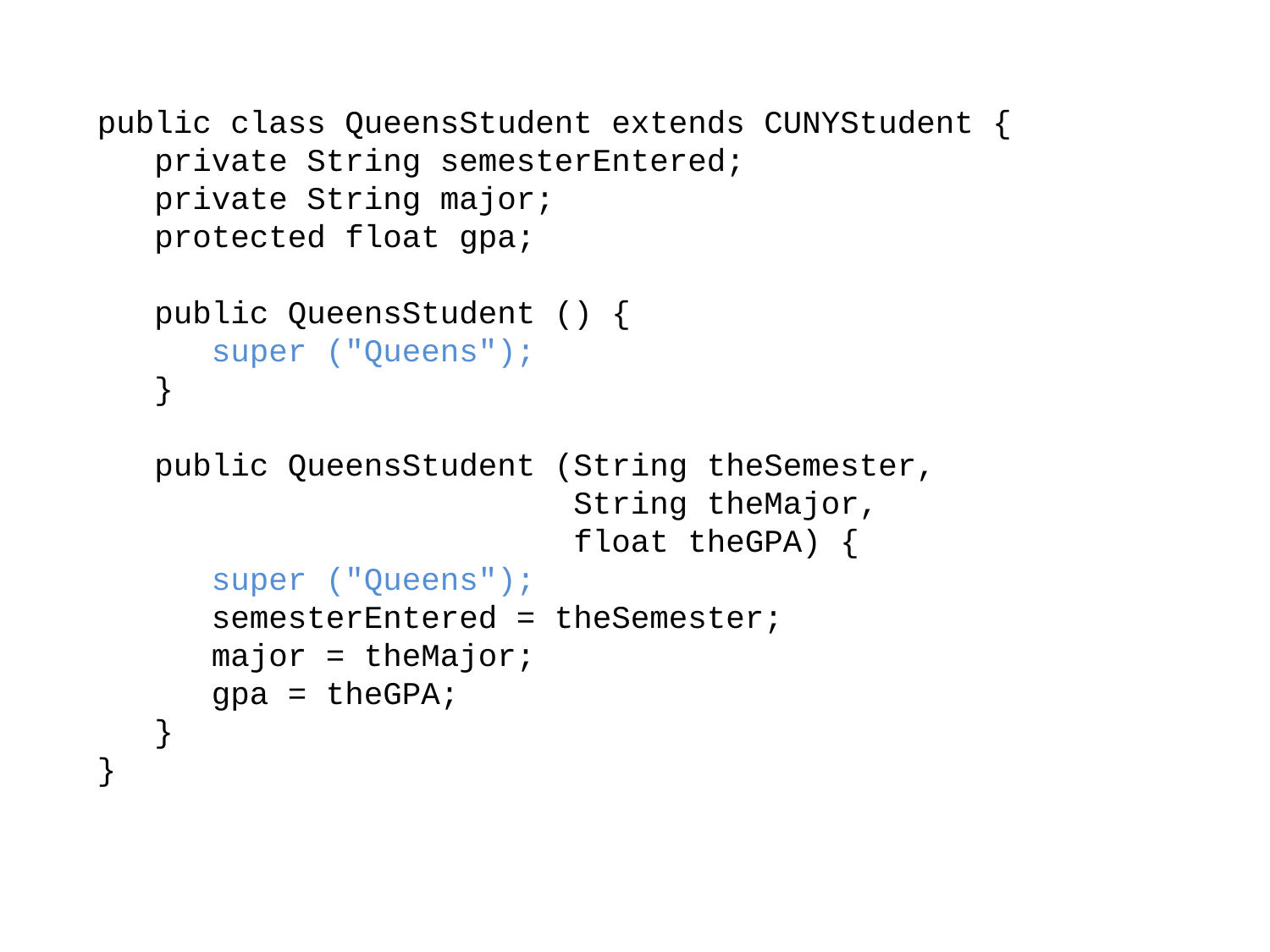

public class QueensStudent extends CUNYStudent {
   private String semesterEntered;
   private String major;
   protected float gpa;

   public QueensStudent () {
      super ("Queens");
   }

   public QueensStudent (String theSemester,
                         String theMajor,
                         float theGPA) {
      super ("Queens");
      semesterEntered = theSemester;
      major = theMajor;
      gpa = theGPA;
   }
}